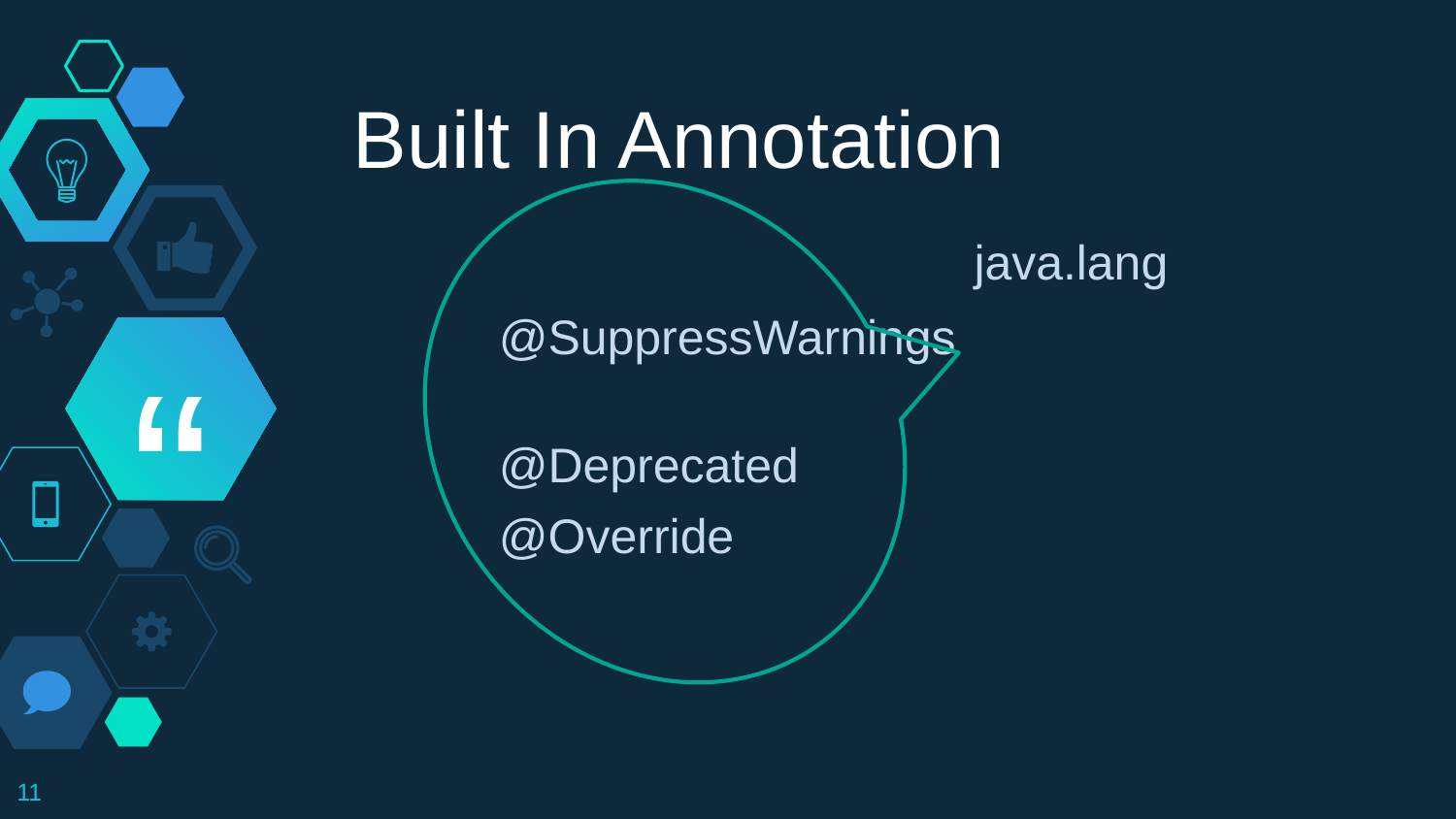

Built In Annotation
java.lang

	@SuppressWarnings
	@Deprecated
	@Override

11